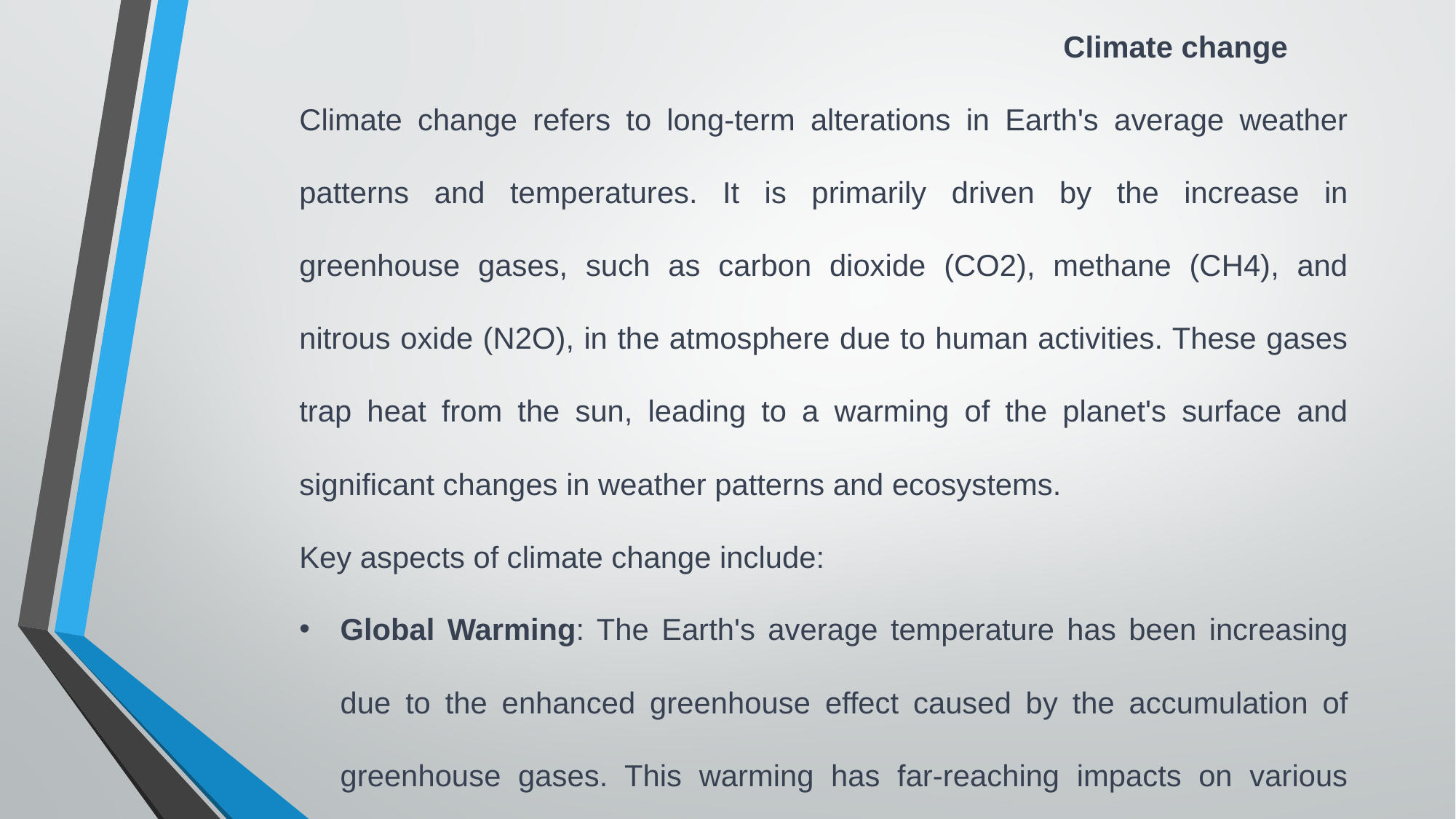

Climate change
Climate change refers to long-term alterations in Earth's average weather patterns and temperatures. It is primarily driven by the increase in greenhouse gases, such as carbon dioxide (CO2), methane (CH4), and nitrous oxide (N2O), in the atmosphere due to human activities. These gases trap heat from the sun, leading to a warming of the planet's surface and significant changes in weather patterns and ecosystems.
Key aspects of climate change include:
Global Warming: The Earth's average temperature has been increasing due to the enhanced greenhouse effect caused by the accumulation of greenhouse gases. This warming has far-reaching impacts on various aspects of the planet, including polar ice melting, rising sea levels, and shifts in ecosystems.